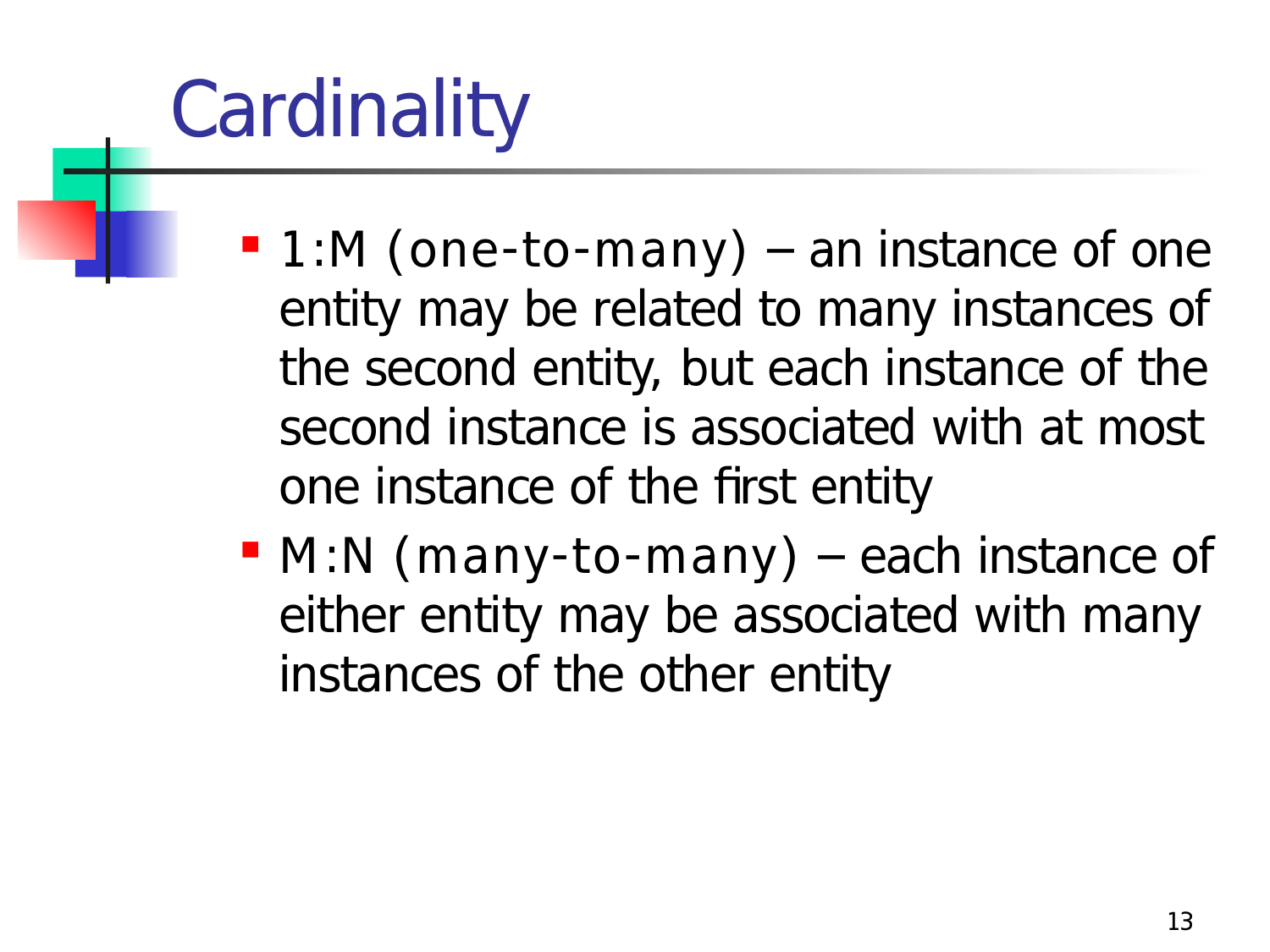

# Cardinality
1:M (one-to-many) – an instance of one entity may be related to many instances of the second entity, but each instance of the second instance is associated with at most one instance of the first entity
M:N (many-to-many) – each instance of either entity may be associated with many instances of the other entity

13